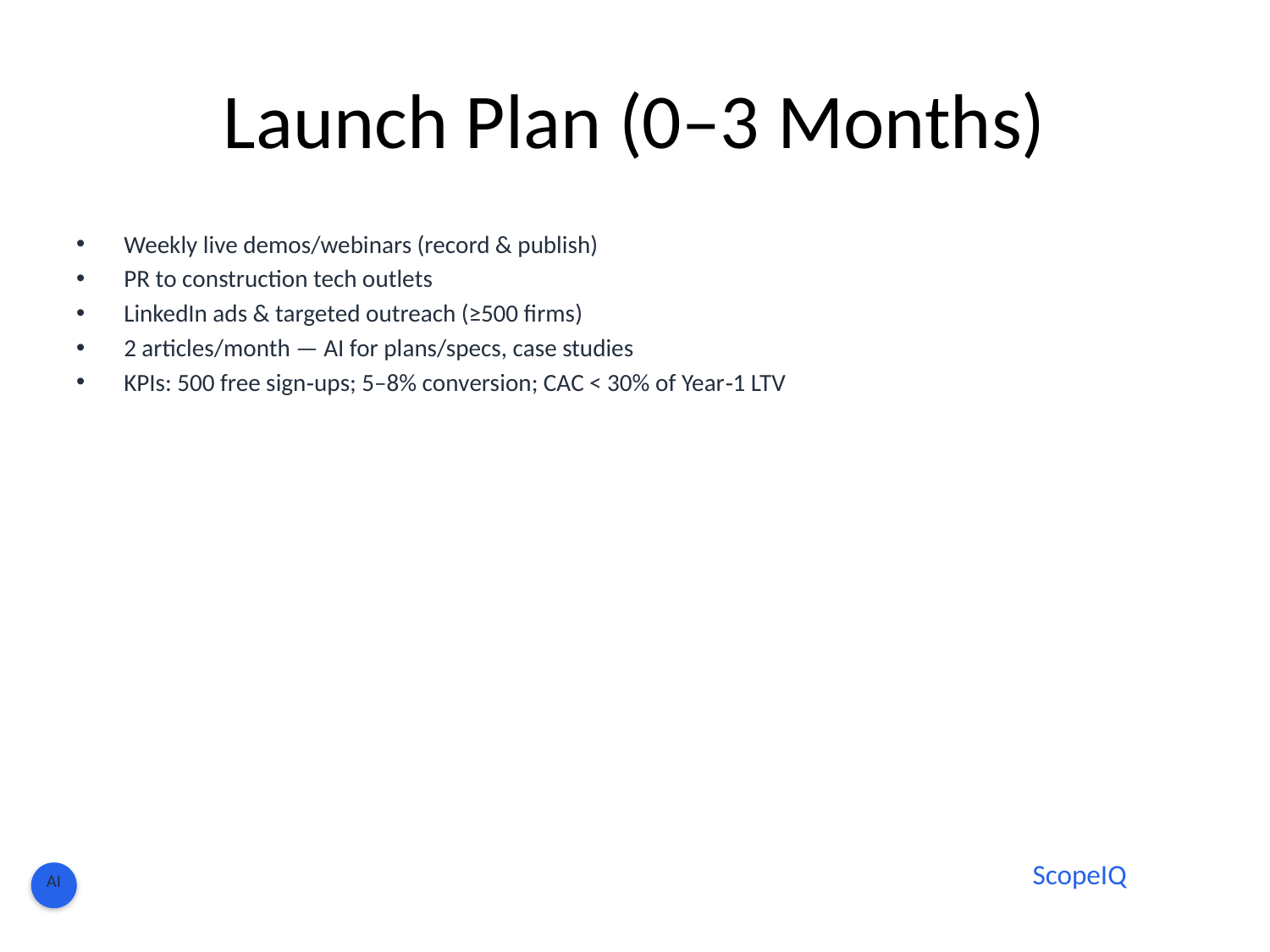

# Launch Plan (0–3 Months)
Weekly live demos/webinars (record & publish)
PR to construction tech outlets
LinkedIn ads & targeted outreach (≥500 firms)
2 articles/month — AI for plans/specs, case studies
KPIs: 500 free sign‑ups; 5–8% conversion; CAC < 30% of Year‑1 LTV
ScopeIQ

AI